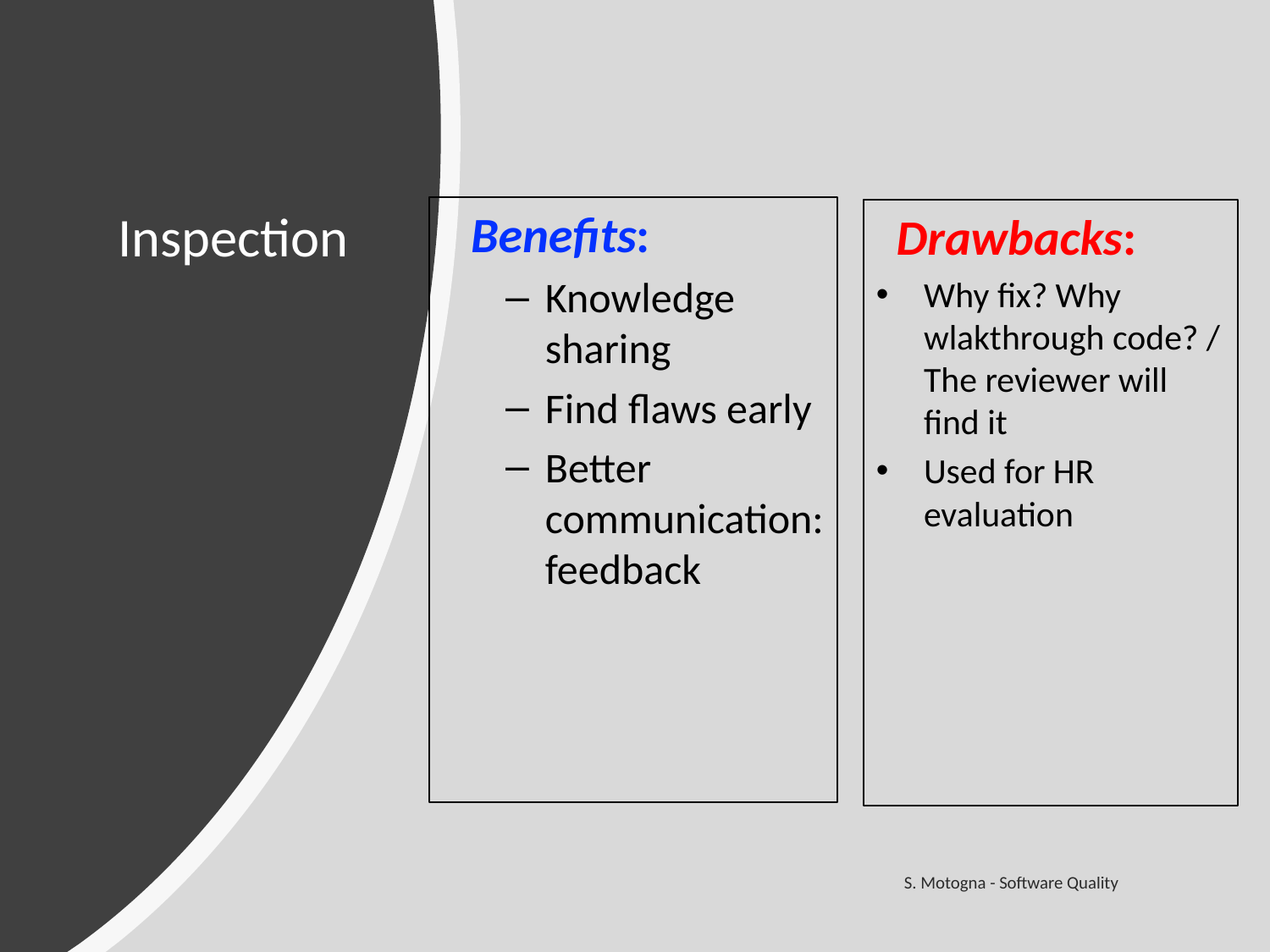

# Inspection
   Benefits:
Knowledge sharing
Find flaws early
Better communication: feedback

   Drawbacks:
Why fix? Why wlakthrough code? / The reviewer will find it
Used for HR evaluation
S. Motogna - Software Quality